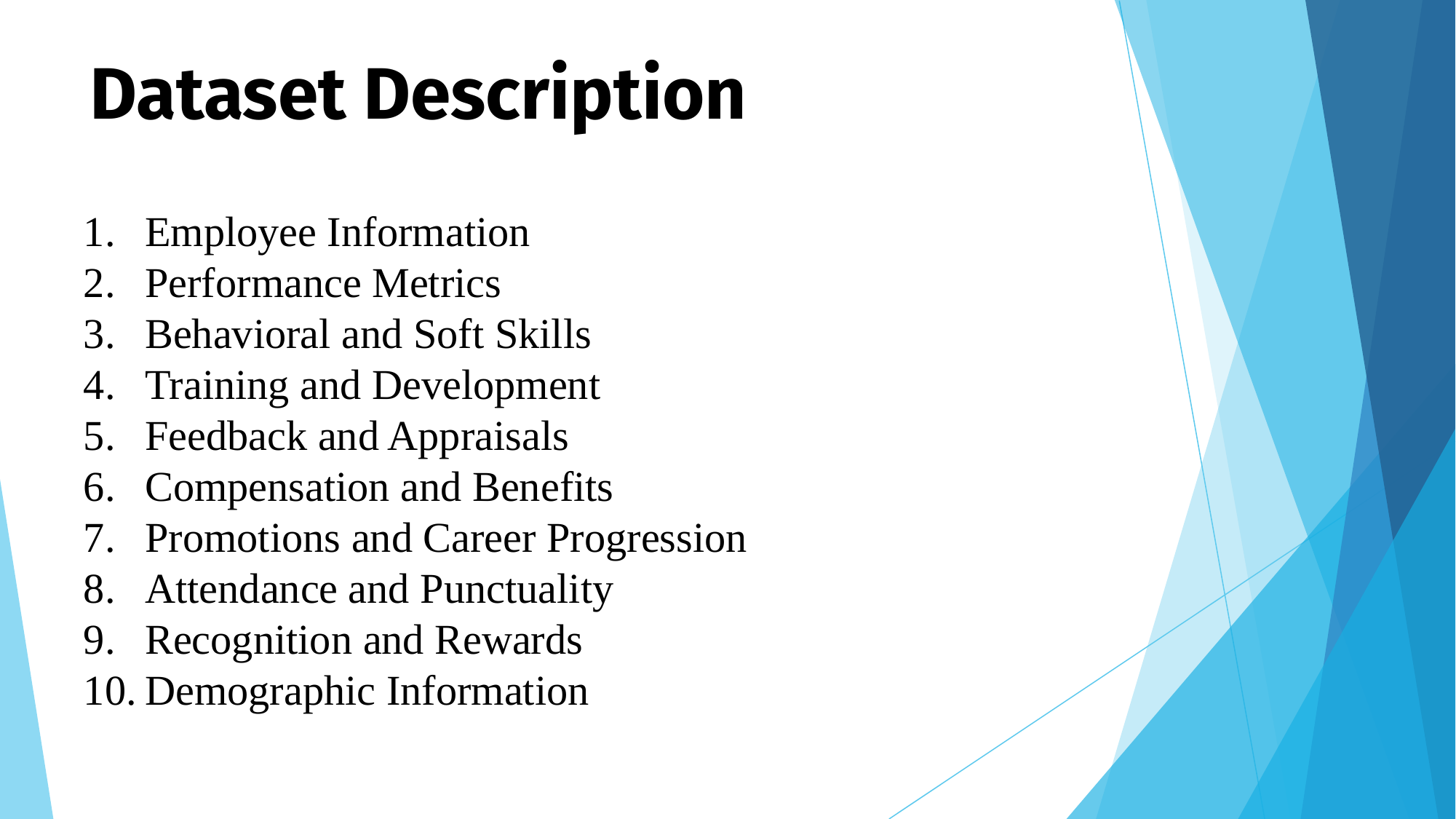

# Dataset Description
Employee Information
Performance Metrics
Behavioral and Soft Skills
Training and Development
Feedback and Appraisals
Compensation and Benefits
Promotions and Career Progression
Attendance and Punctuality
Recognition and Rewards
Demographic Information